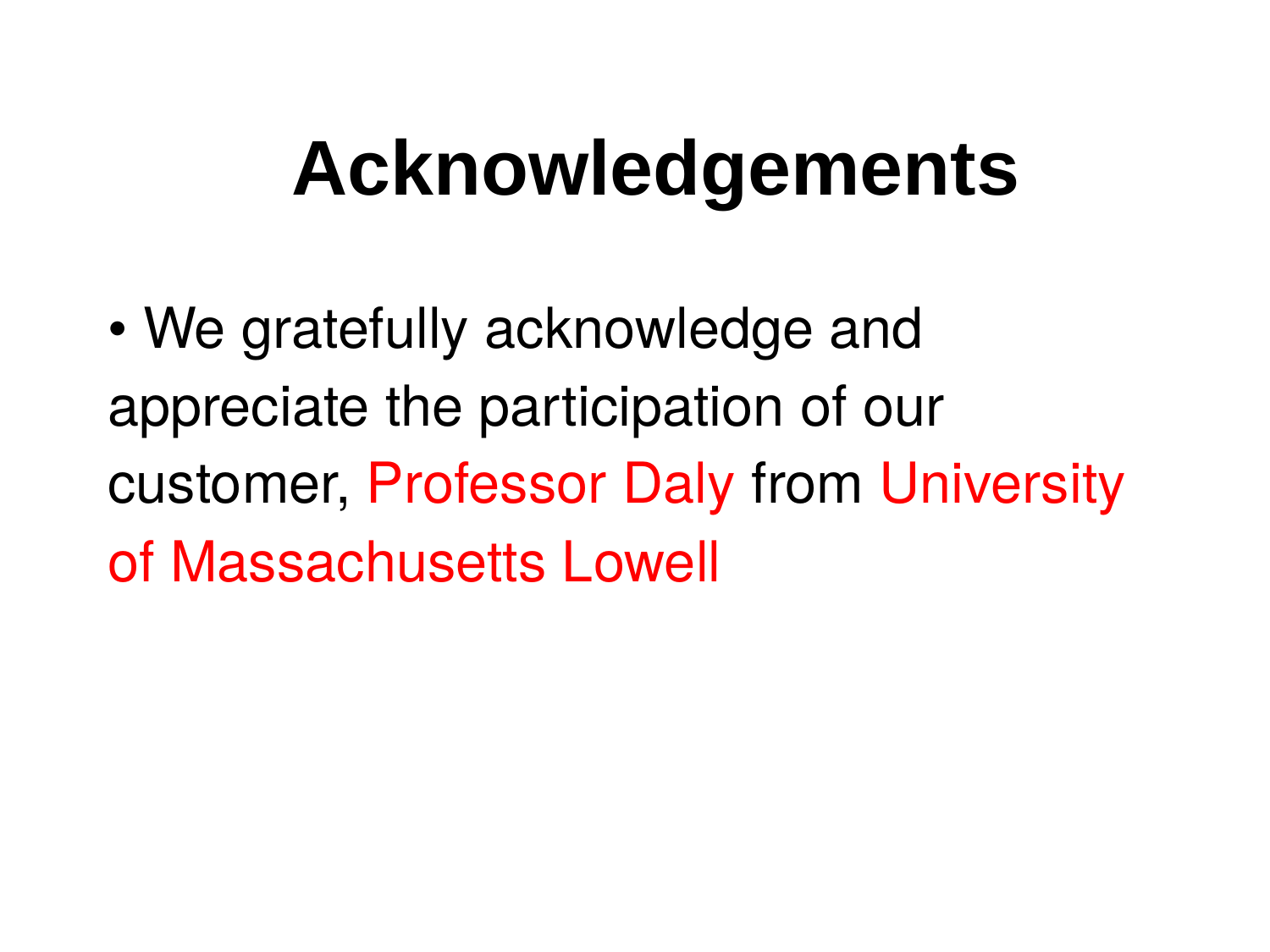

# Acknowledgements
• We gratefully acknowledge and appreciate the participation of our customer, Professor Daly from University of Massachusetts Lowell